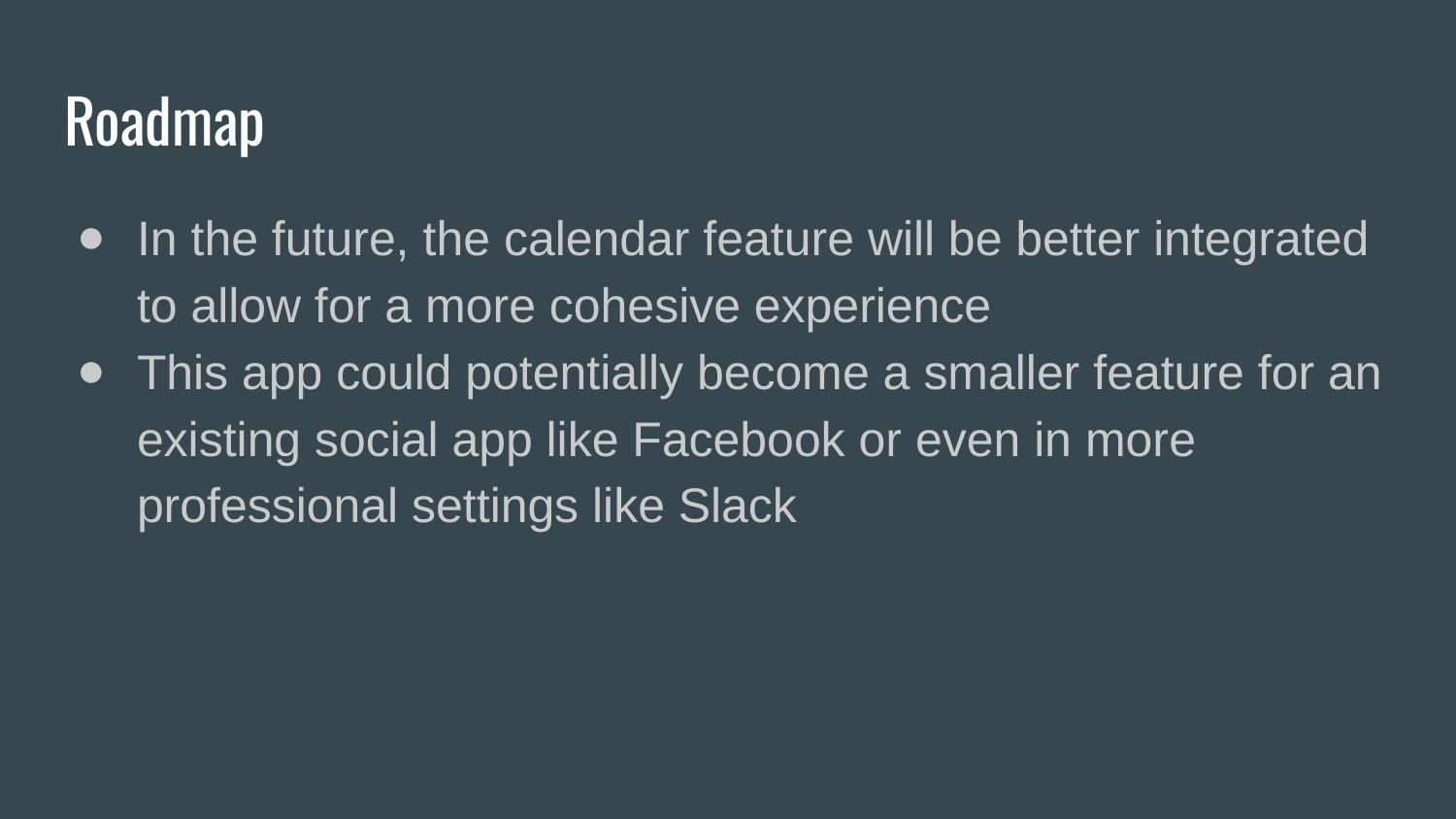

# Roadmap
In the future, the calendar feature will be better integrated to allow for a more cohesive experience
This app could potentially become a smaller feature for an existing social app like Facebook or even in more professional settings like Slack